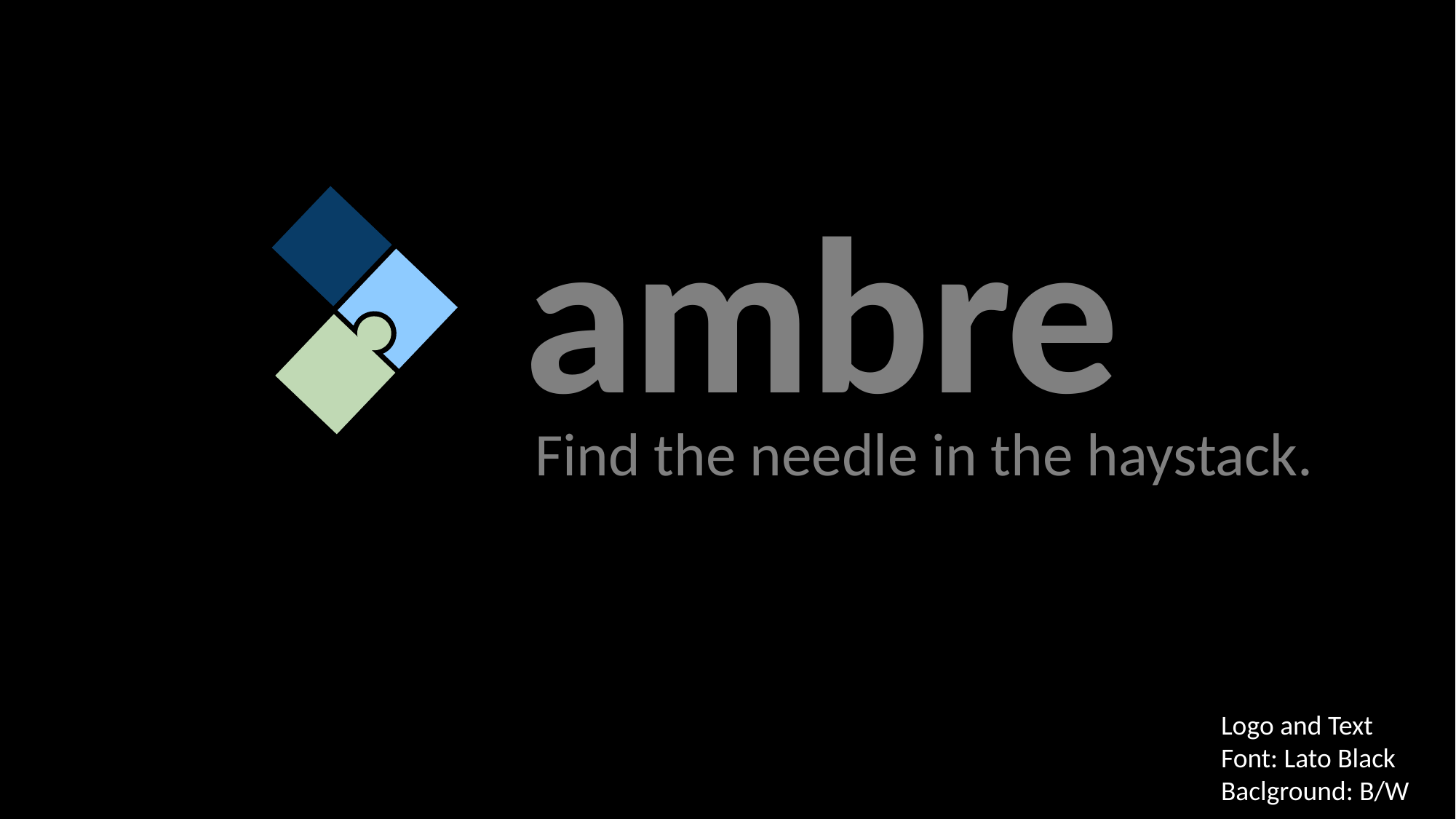

ambre

Find the needle in the haystack.
Logo and Text
Font: Lato Black
Baclground: B/W